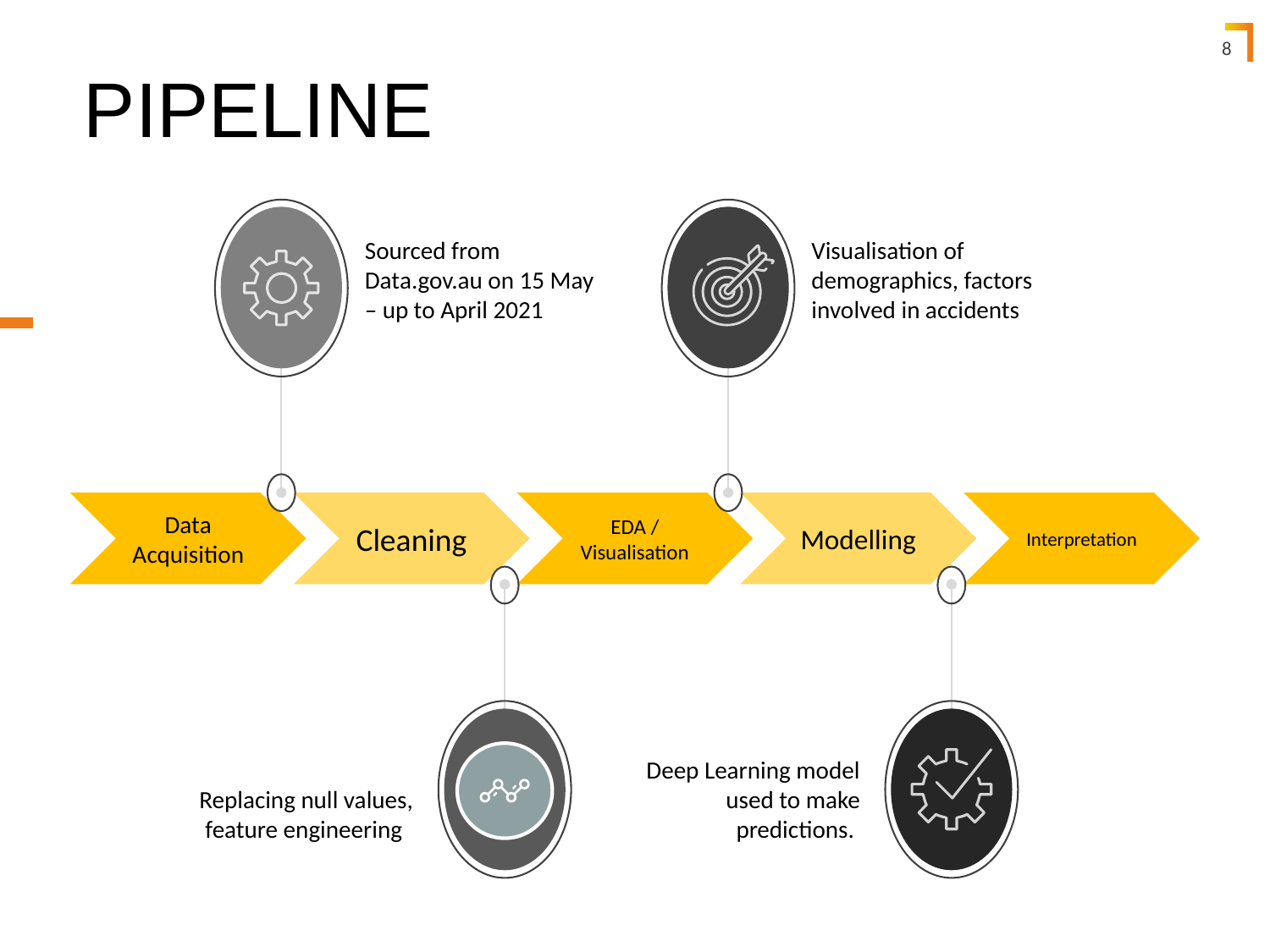

8
# PIPELINE

Sourced from Data.gov.au on 15 May – up to April 2021
Visualisation of demographics, factors involved in accidents

Data Acquisition
Cleaning
EDA / Visualisation
Modelling
Interpretation

Deep Learning model used to make predictions.
Replacing null values, feature engineering